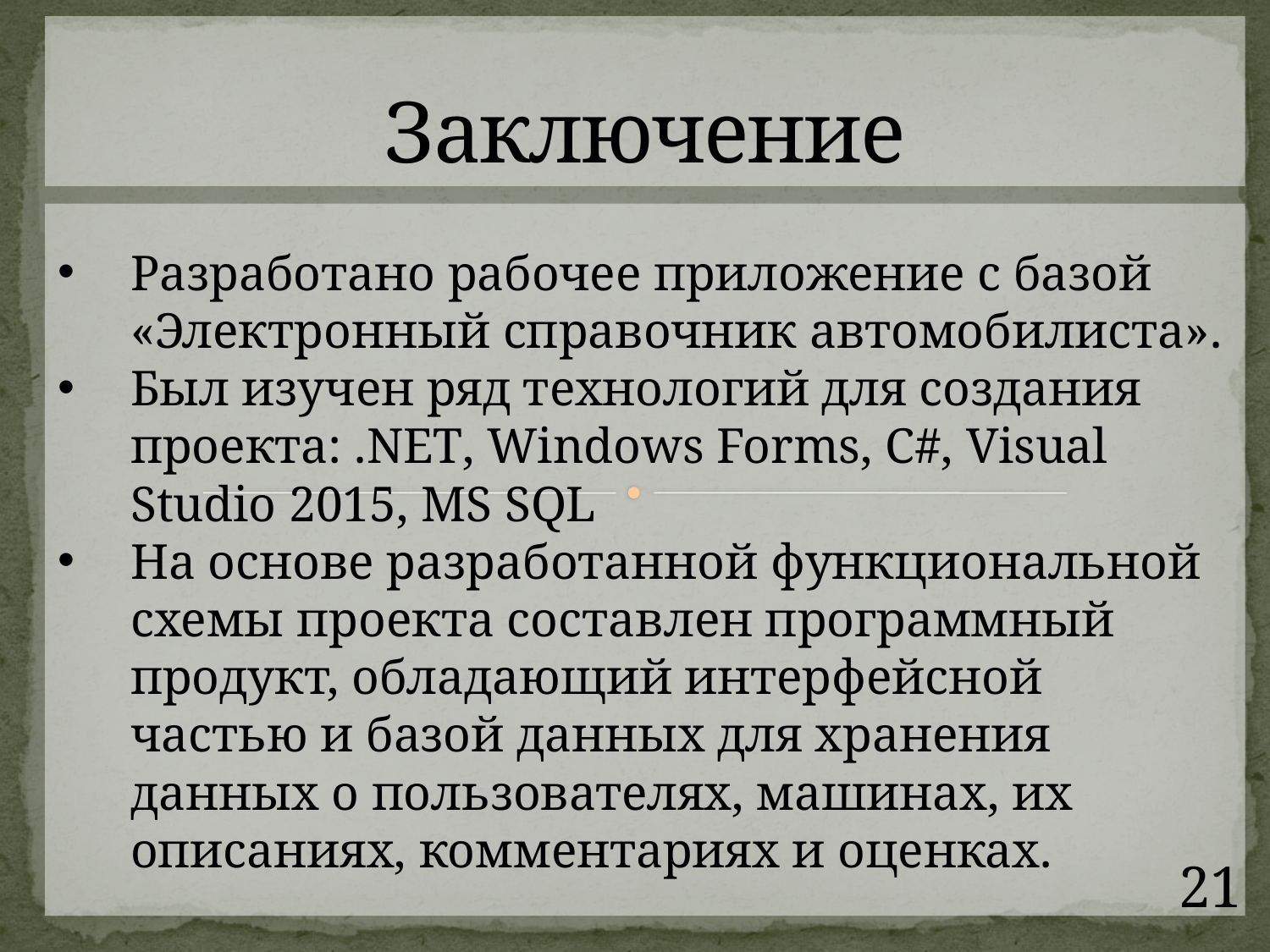

# Заключение
Разработано рабочее приложение с базой  «Электронный справочник автомобилиста».
Был изучен ряд технологий для создания проекта: .NET, Windows Forms, C#, Visual Studio 2015, MS SQL
На основе разработанной функциональной схемы проекта составлен программный продукт, обладающий интерфейсной частью и базой данных для хранения данных о пользователях, машинах, их описаниях, комментариях и оценках.
21